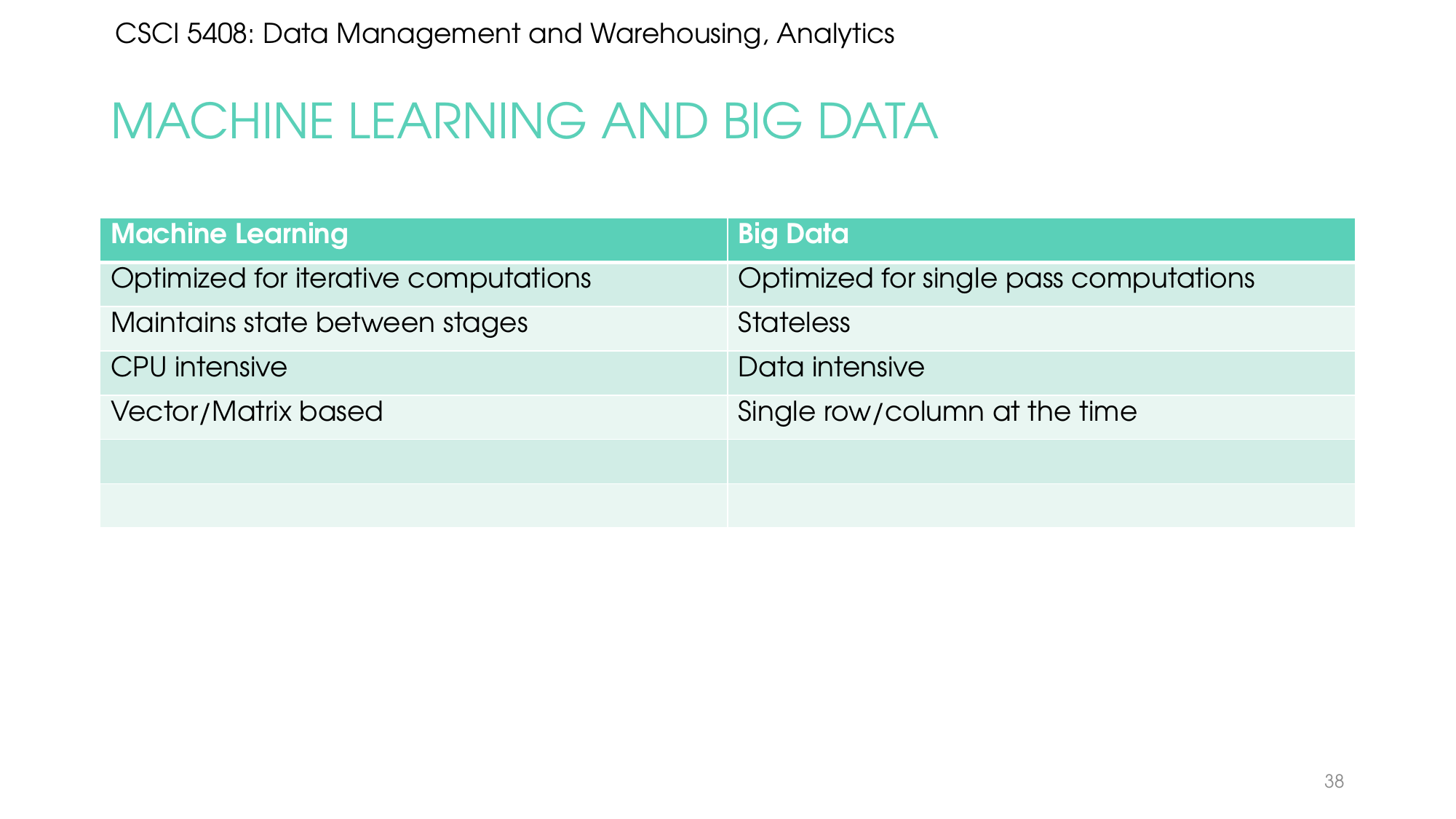

# Machine Learning and big data
| Machine Learning | Big Data |
| --- | --- |
| Optimized for iterative computations | Optimized for single pass computations |
| Maintains state between stages | Stateless |
| CPU intensive | Data intensive |
| Vector/Matrix based | Single row/column at the time |
|  |  |
|  |  |
38